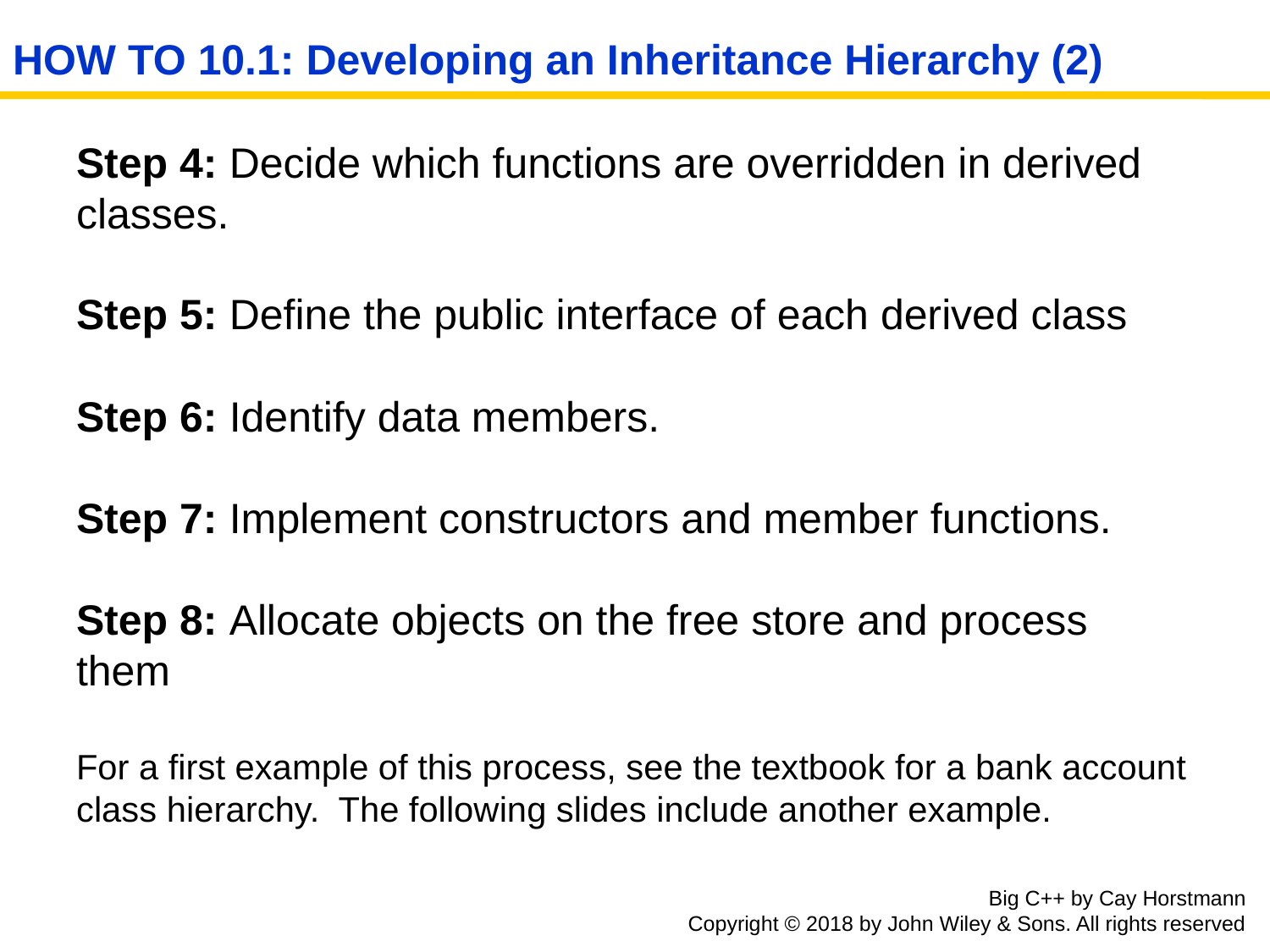

# HOW TO 10.1: Developing an Inheritance Hierarchy (2)
Step 4: Decide which functions are overridden in derived classes.

Step 5: Define the public interface of each derived class

Step 6: Identify data members.

Step 7: Implement constructors and member functions.

Step 8: Allocate objects on the free store and process them

For a first example of this process, see the textbook for a bank account class hierarchy.  The following slides include another example.

Big C++ by Cay Horstmann
Copyright © 2018 by John Wiley & Sons. All rights reserved